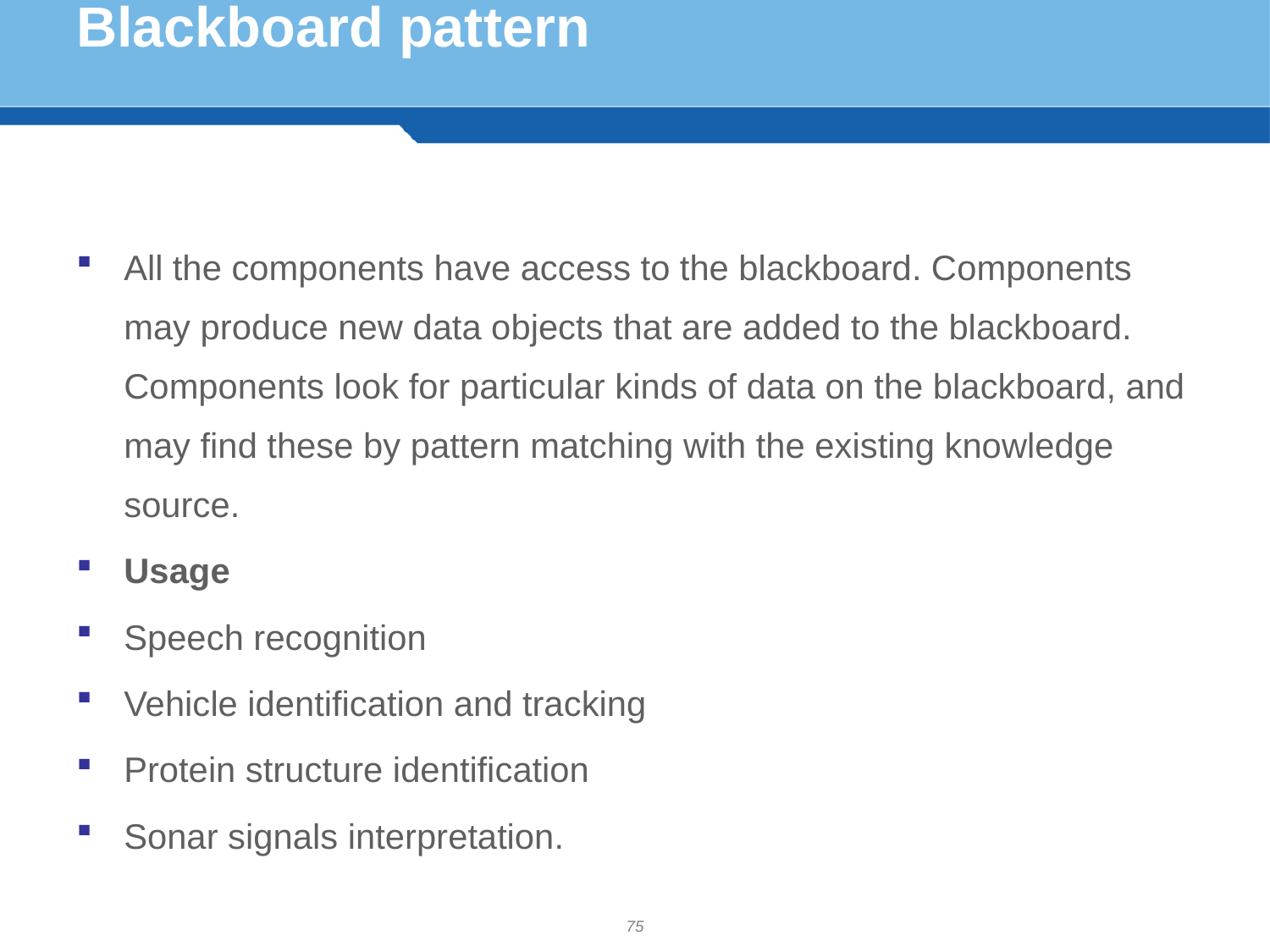

# Blackboard pattern
All the components have access to the blackboard. Components may produce new data objects that are added to the blackboard. Components look for particular kinds of data on the blackboard, and may find these by pattern matching with the existing knowledge source.
Usage
Speech recognition
Vehicle identification and tracking
Protein structure identification
Sonar signals interpretation.
75